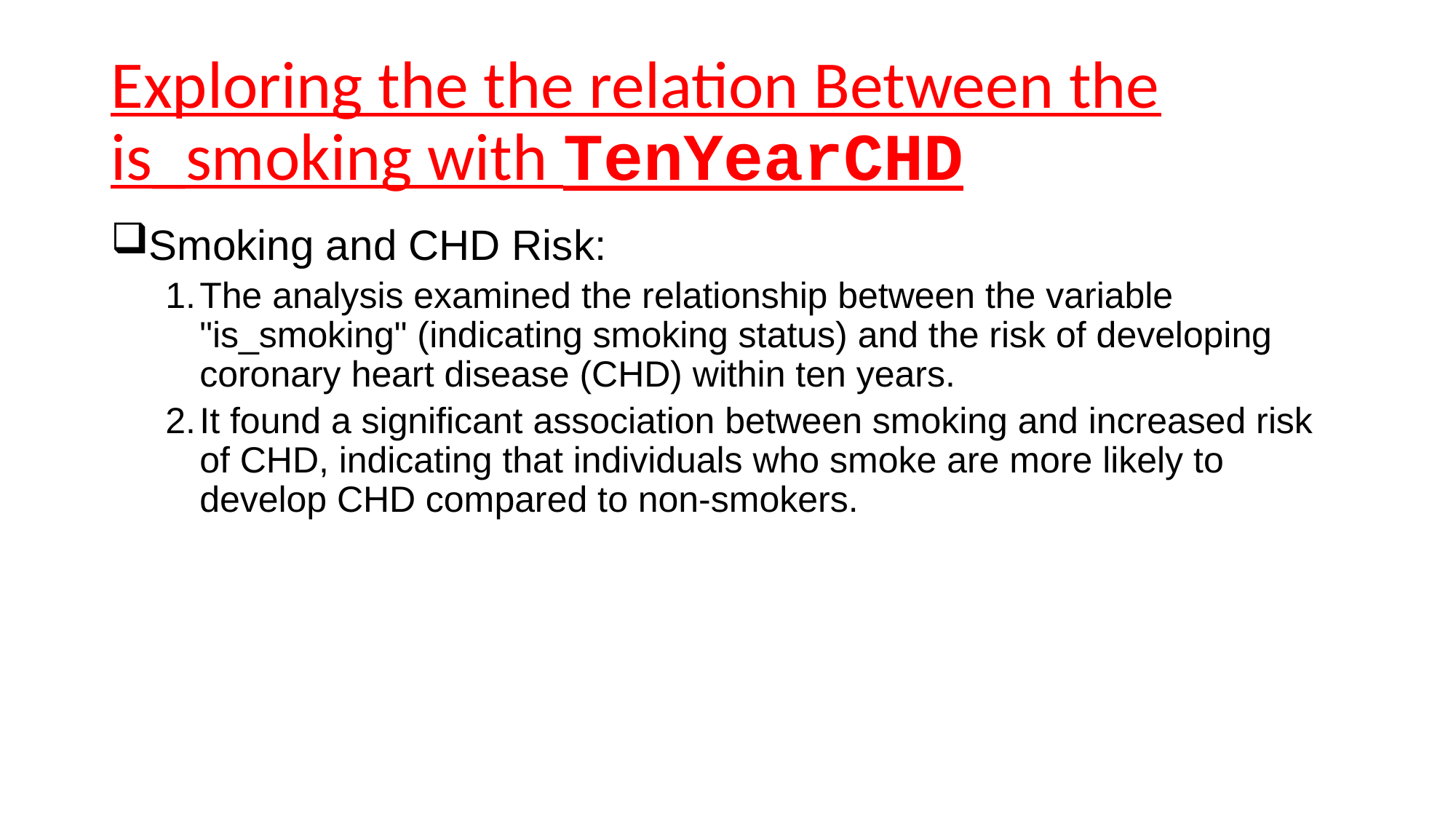

# Exploring the the relation Between the is_smoking with TenYearCHD
Smoking and CHD Risk:
The analysis examined the relationship between the variable "is_smoking" (indicating smoking status) and the risk of developing coronary heart disease (CHD) within ten years.
It found a significant association between smoking and increased risk of CHD, indicating that individuals who smoke are more likely to develop CHD compared to non-smokers.